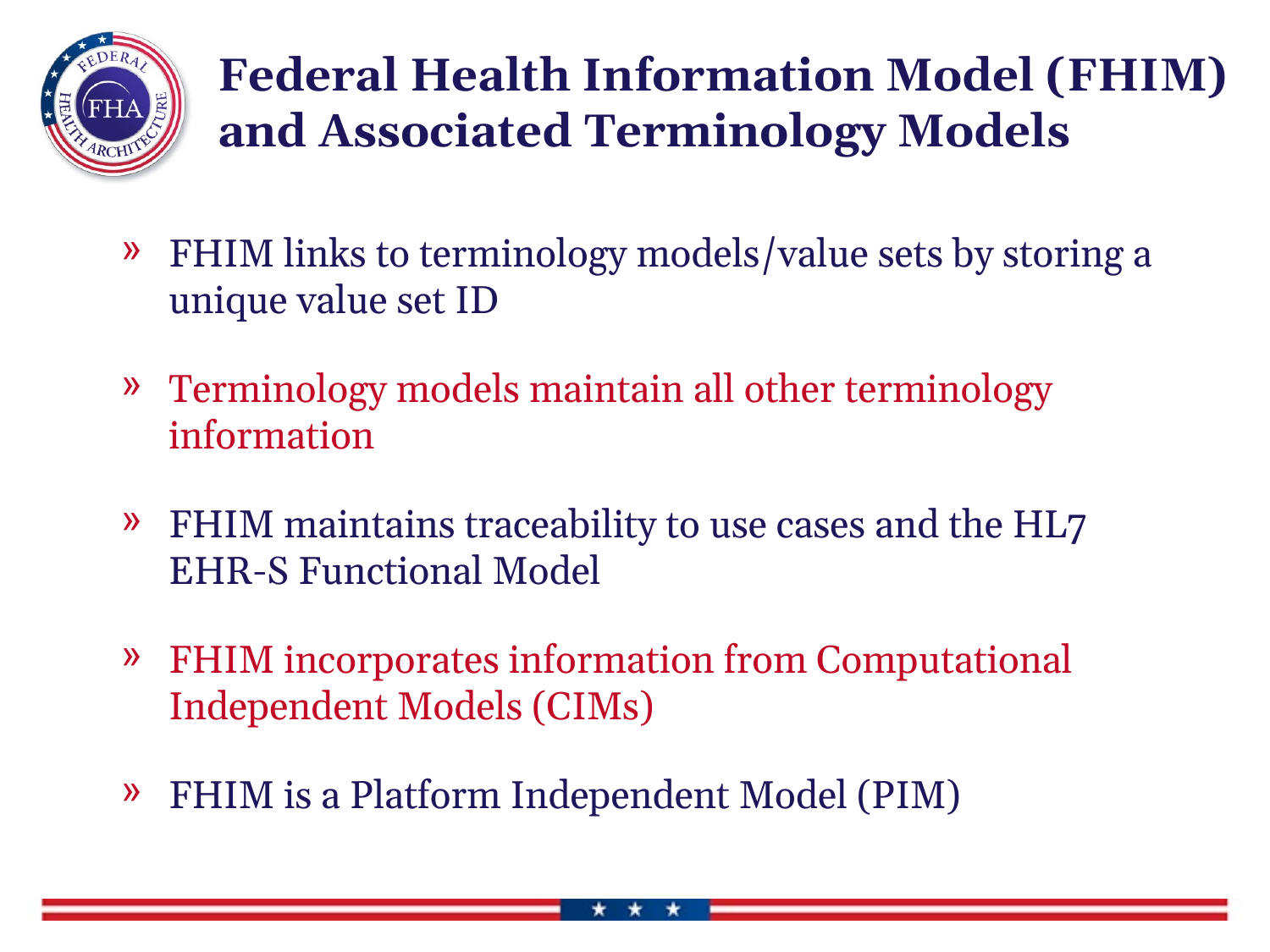

# Federal Health Information Model (FHIM) and Associated Terminology Models
FHIM links to terminology models/value sets by storing a unique value set ID
Terminology models maintain all other terminology information
FHIM maintains traceability to use cases and the HL7 EHR-S Functional Model
FHIM incorporates information from Computational Independent Models (CIMs)
FHIM is a Platform Independent Model (PIM)